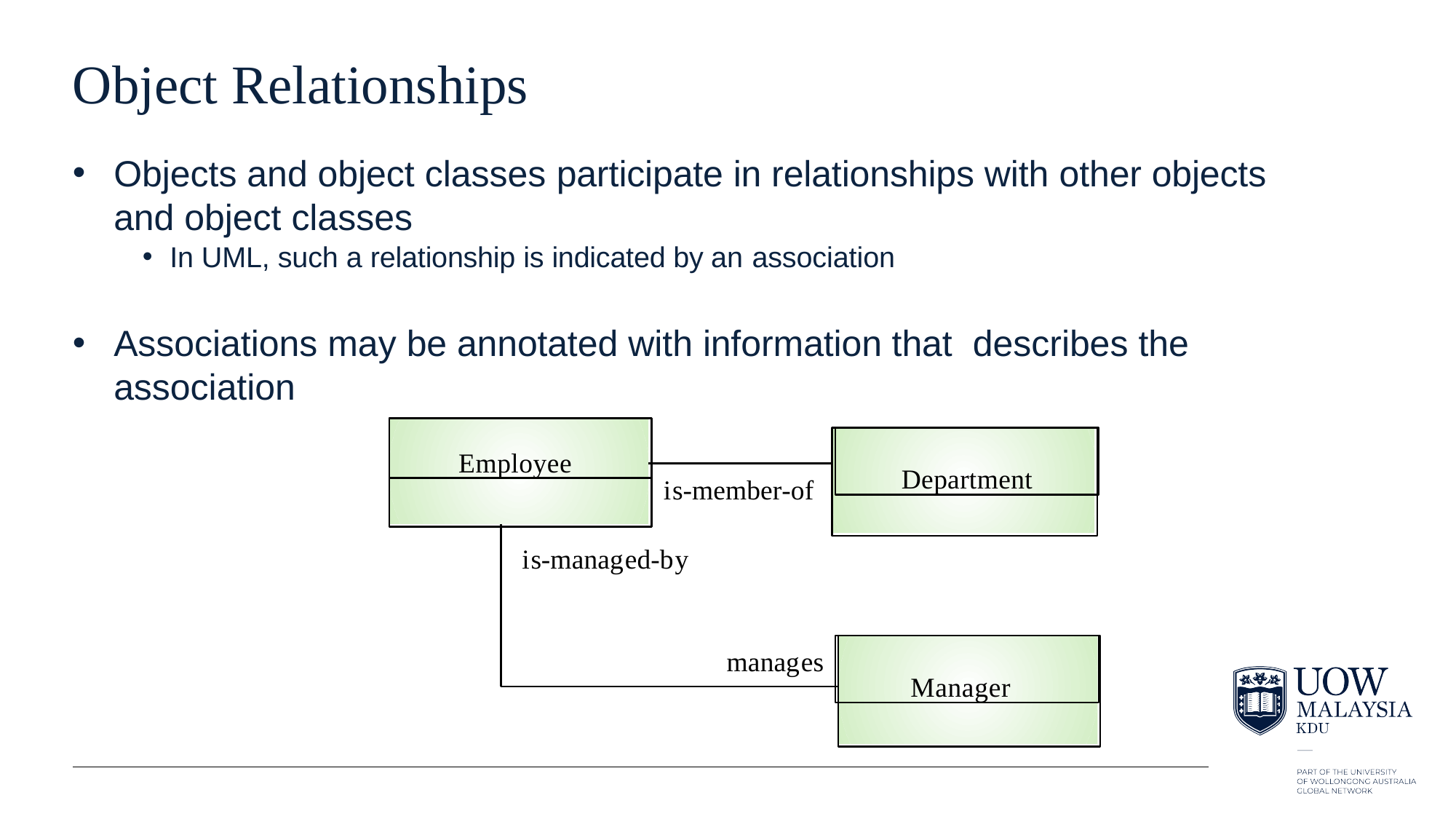

# Object Relationships
Objects and object classes participate in relationships with other objects and object classes
In UML, such a relationship is indicated by an association

Associations may be annotated with information that  describes the association

Employee

Department

is-member-of

is-managed-by

Manager

manages